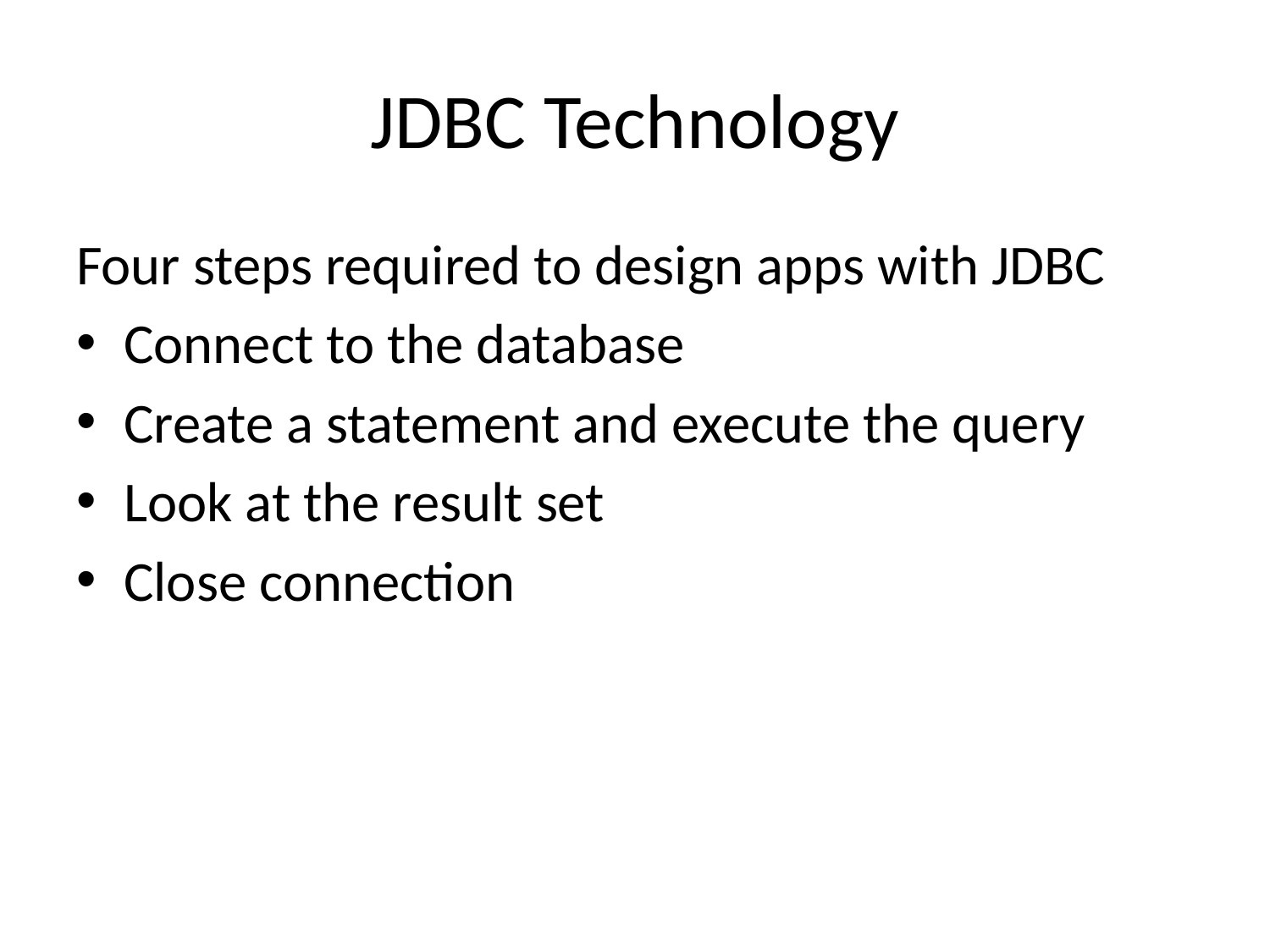

# JDBC Technology
Four steps required to design apps with JDBC
Connect to the database
Create a statement and execute the query
Look at the result set
Close connection